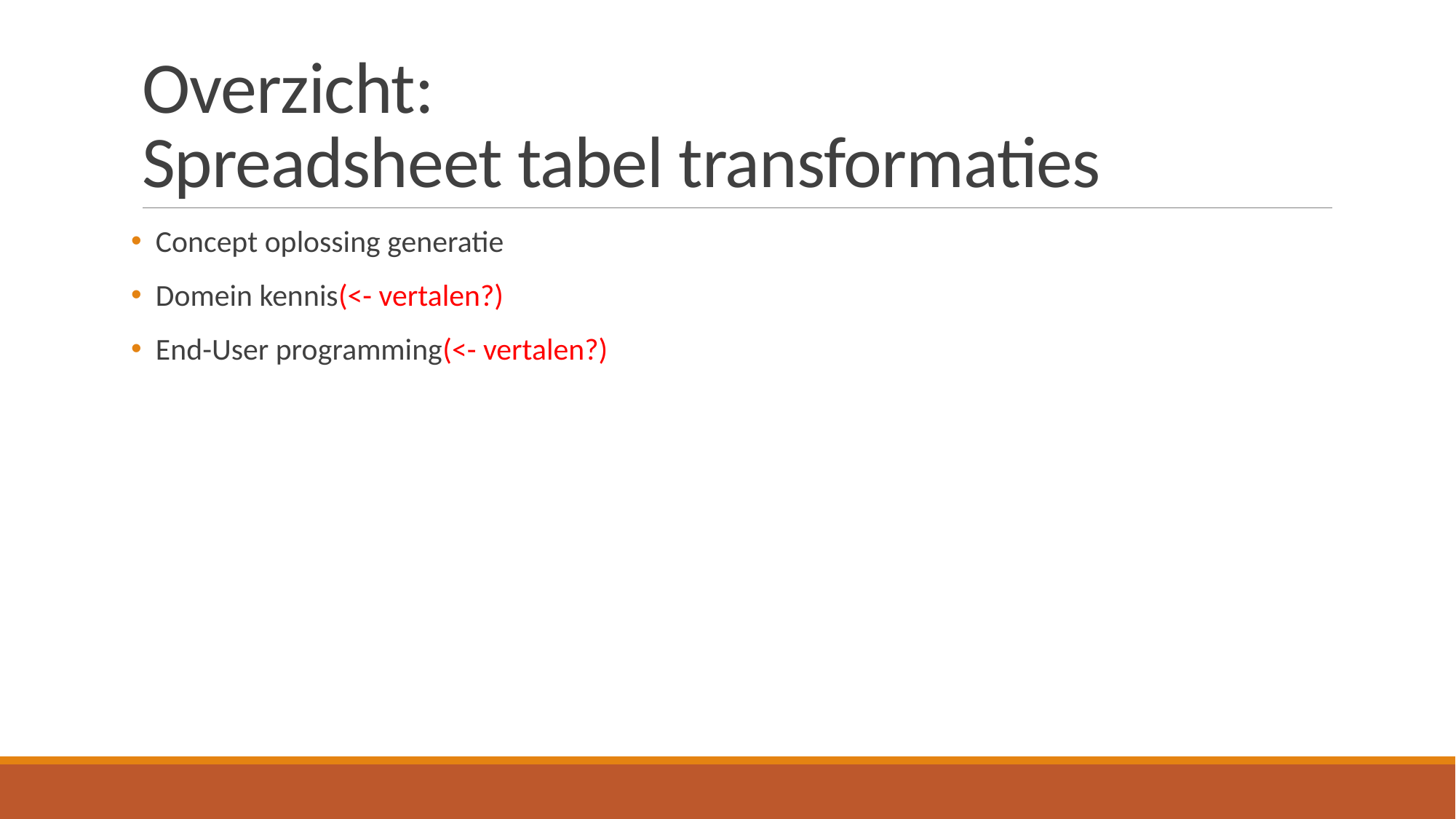

# Overzicht: Spreadsheet tabel transformaties
  Concept oplossing generatie
  Domein kennis(<- vertalen?)
  End-User programming(<- vertalen?)